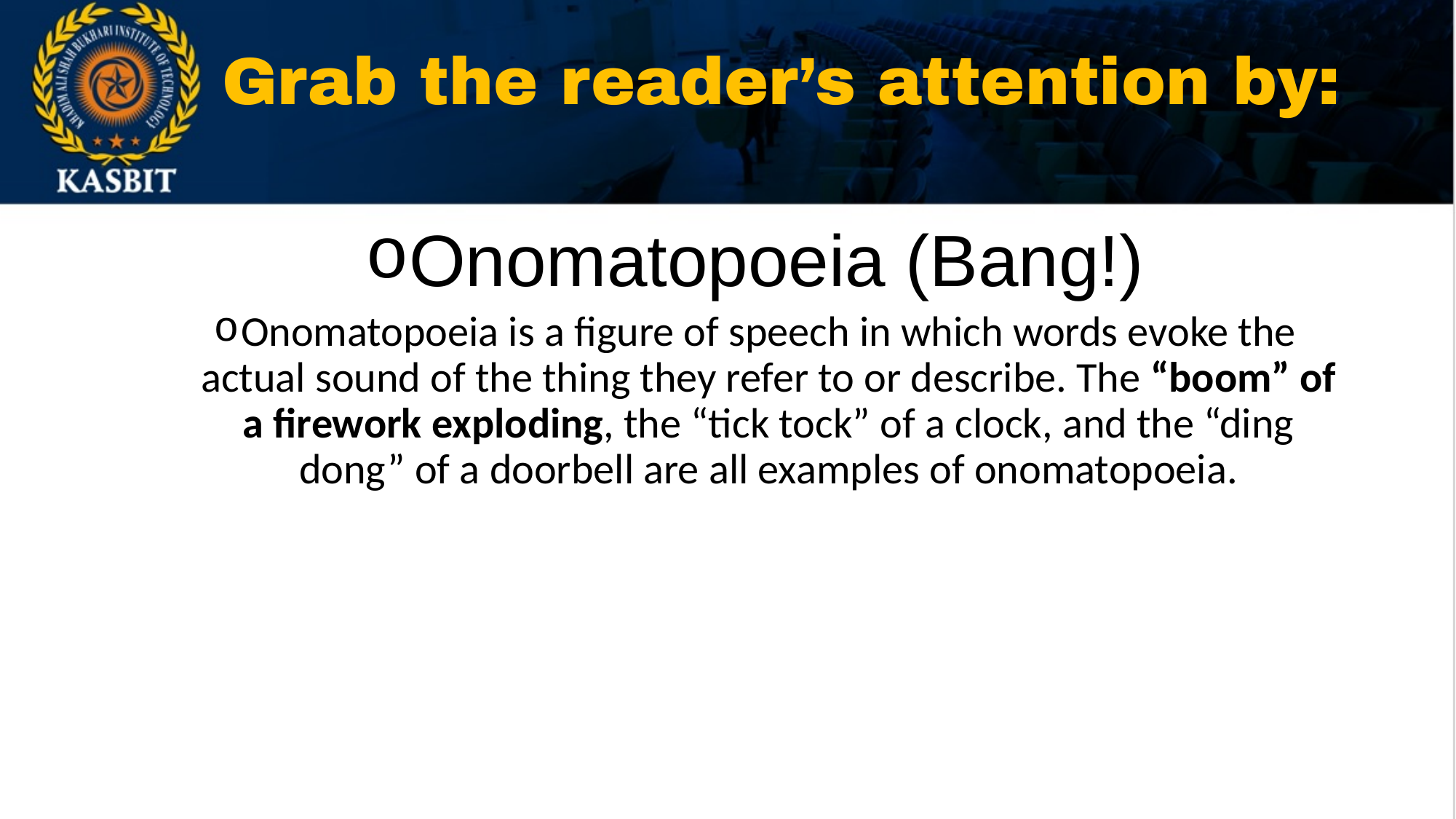

# Grab the reader’s attention by:
Onomatopoeia (Bang!)
Onomatopoeia is a figure of speech in which words evoke the actual sound of the thing they refer to or describe. The “boom” of a firework exploding, the “tick tock” of a clock, and the “ding dong” of a doorbell are all examples of onomatopoeia.